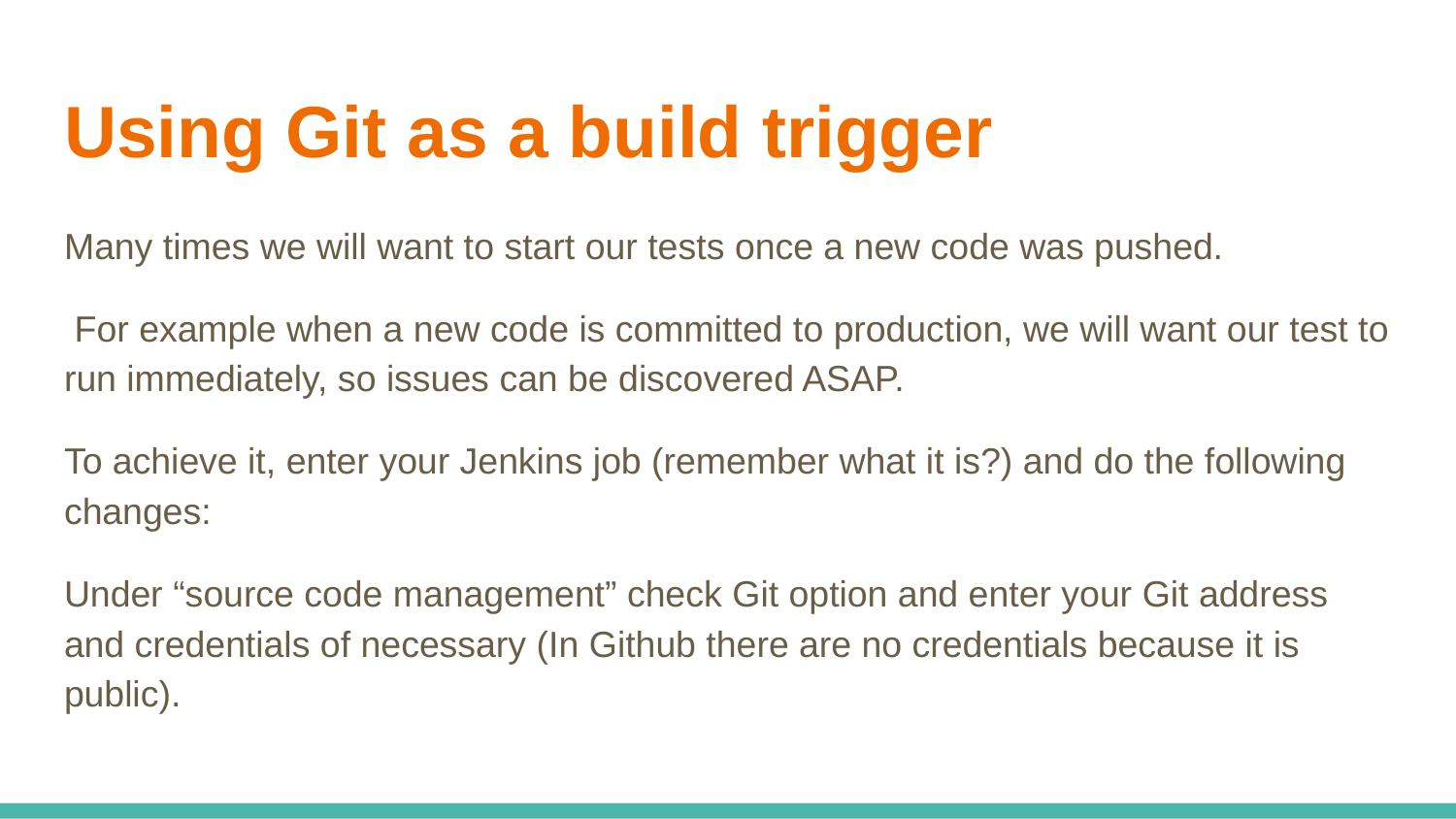

# Using Git as a build trigger
Many times we will want to start our tests once a new code was pushed.
 For example when a new code is committed to production, we will want our test to run immediately, so issues can be discovered ASAP.
To achieve it, enter your Jenkins job (remember what it is?) and do the following changes:
Under “source code management” check Git option and enter your Git address and credentials of necessary (In Github there are no credentials because it is public).